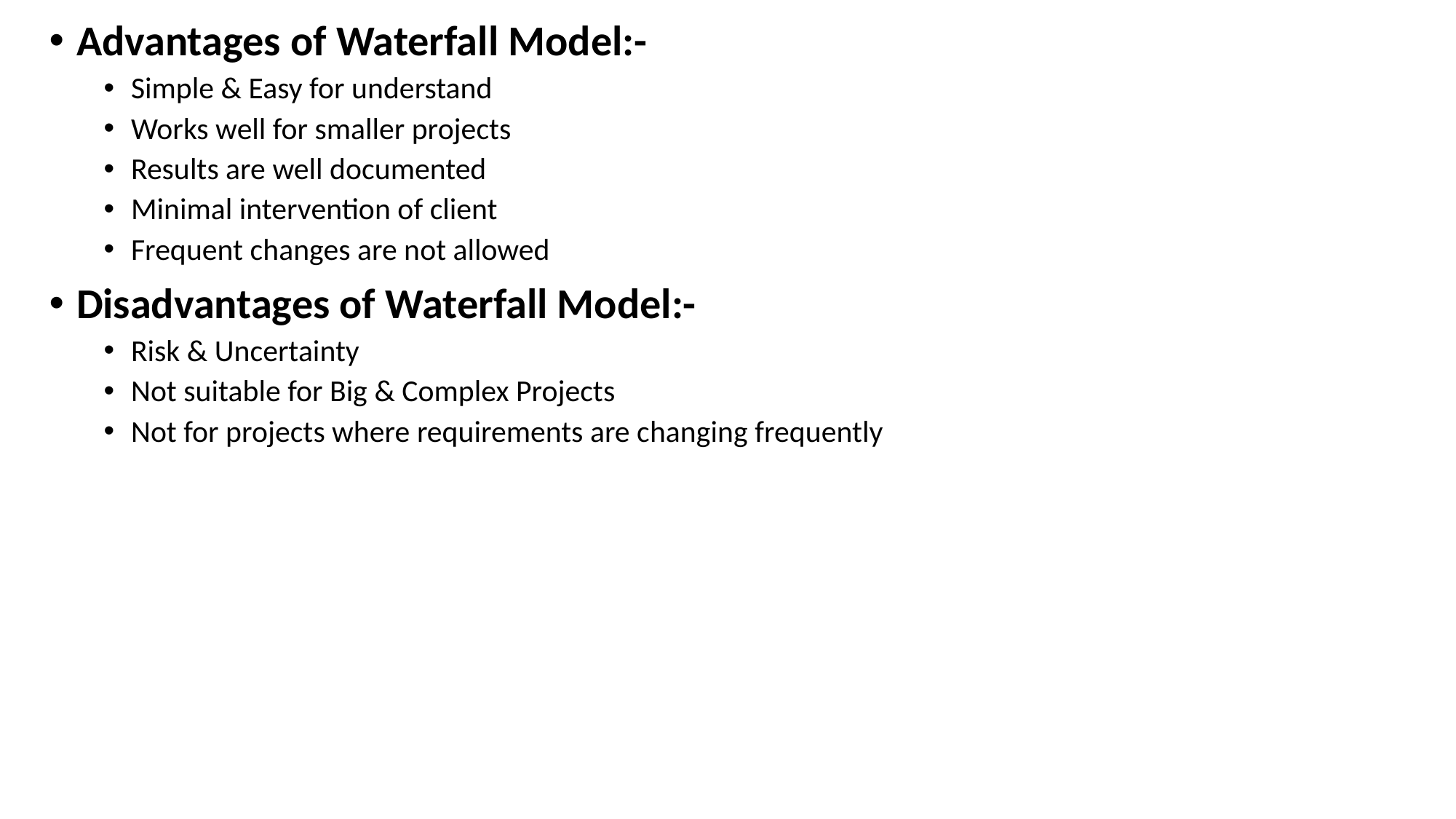

Advantages of Waterfall Model:-
Simple & Easy for understand
Works well for smaller projects
Results are well documented
Minimal intervention of client
Frequent changes are not allowed
Disadvantages of Waterfall Model:-
Risk & Uncertainty
Not suitable for Big & Complex Projects
Not for projects where requirements are changing frequently